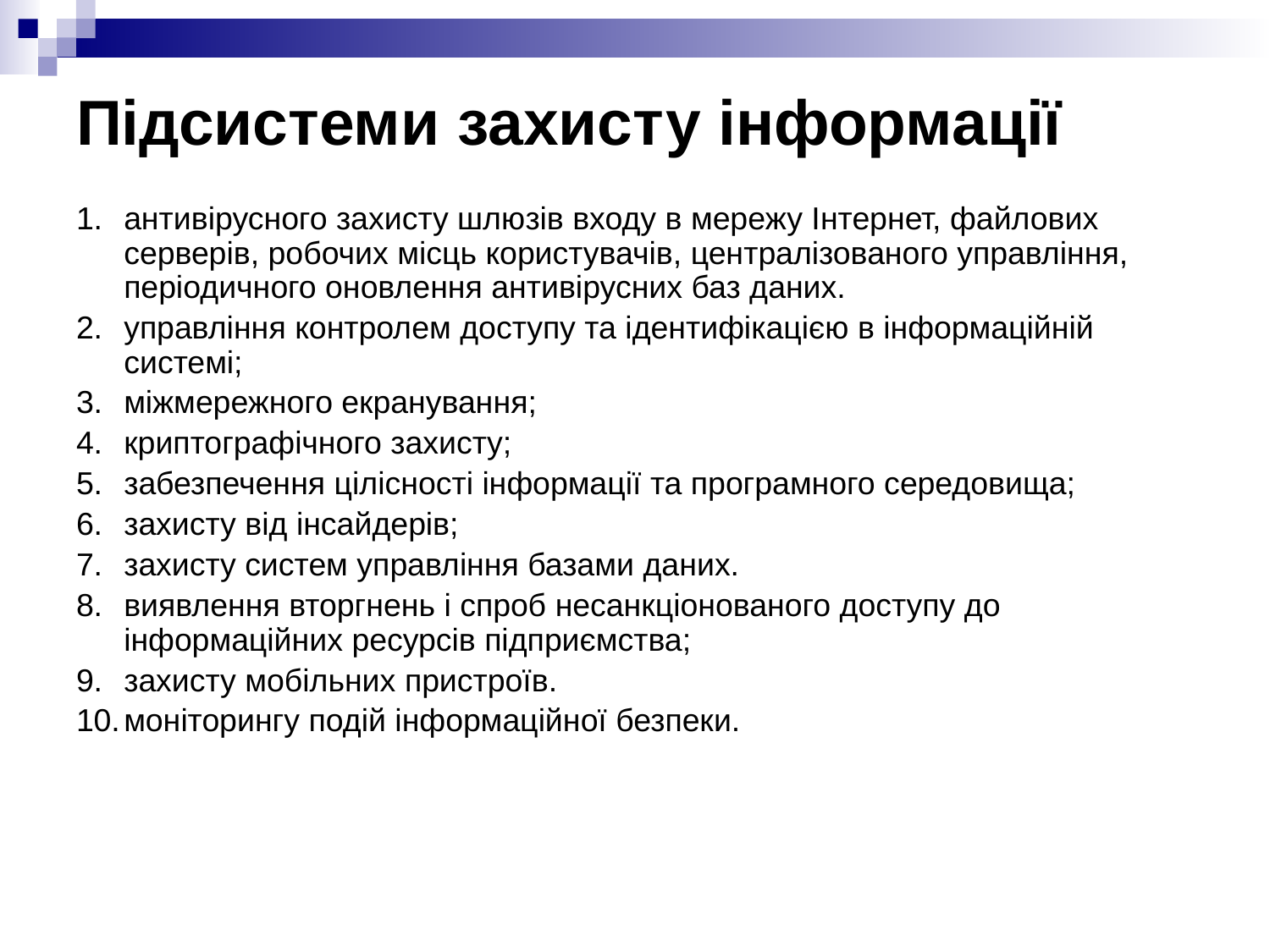

# Підсистеми захисту інформації
1.	антивірусного захисту шлюзів входу в мережу Інтернет, файлових серверів, робочих місць користувачів, централізованого управління, періодичного оновлення антивірусних баз даних.
2.	управління контролем доступу та ідентифікацією в інформаційній системі;
3.	міжмережного екранування;
4.	криптографічного захисту;
5.	забезпечення цілісності інформації та програмного середовища;
6.	захисту від інсайдерів;
7.	захисту систем управління базами даних.
8.	виявлення вторгнень і спроб несанкціонованого доступу до інформаційних ресурсів підприємства;
9.	захисту мобільних пристроїв.
10.	моніторингу подій інформаційної безпеки.